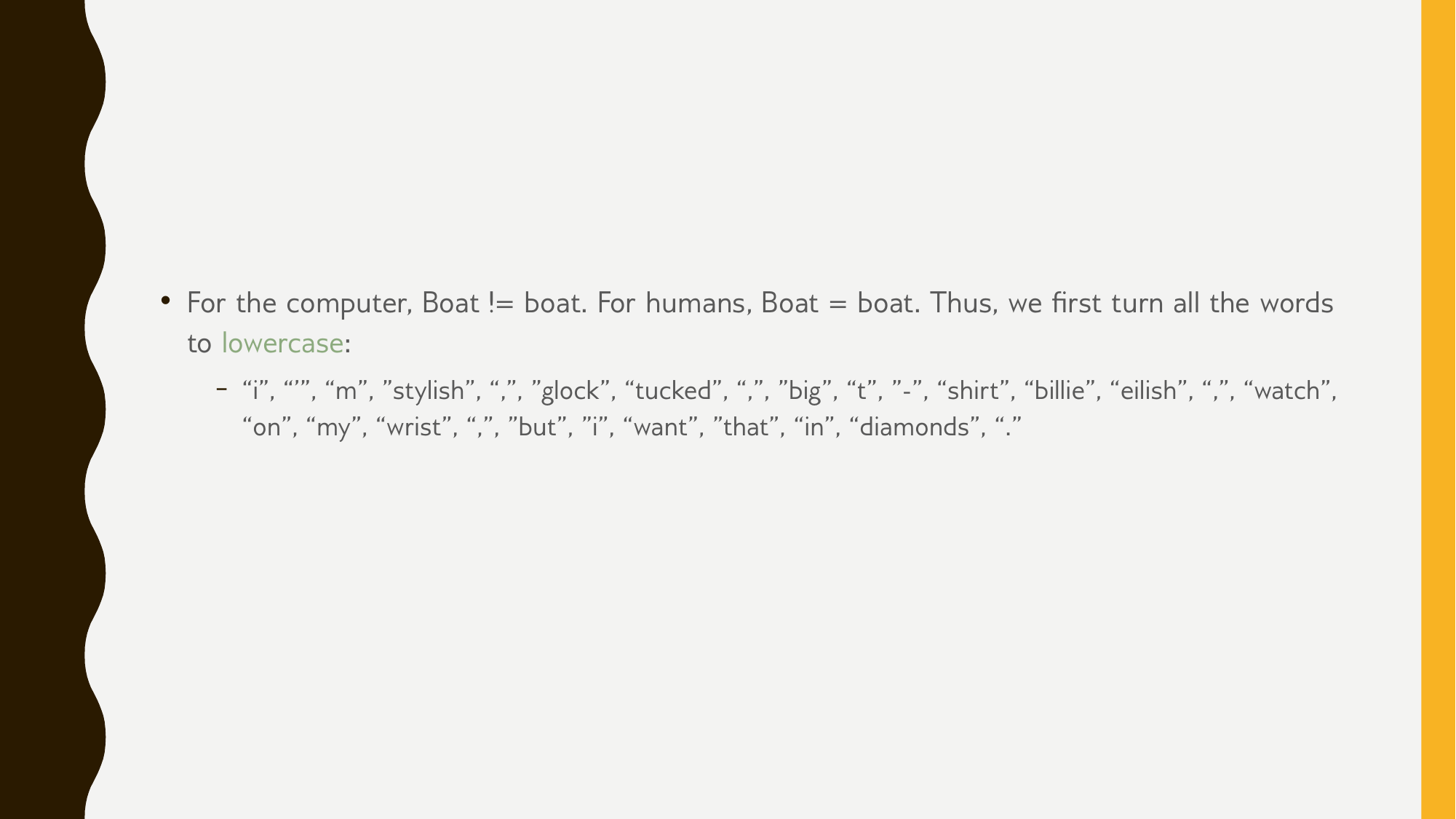

#
For the computer, Boat != boat. For humans, Boat = boat. Thus, we first turn all the words to lowercase:
“i”, “’”, “m”, ”stylish”, “,”, ”glock”, “tucked”, “,”, ”big”, “t”, ”-”, “shirt”, “billie”, “eilish”, “,”, “watch”, “on”, “my”, “wrist”, “,”, ”but”, ”i”, “want”, ”that”, “in”, “diamonds”, “.”